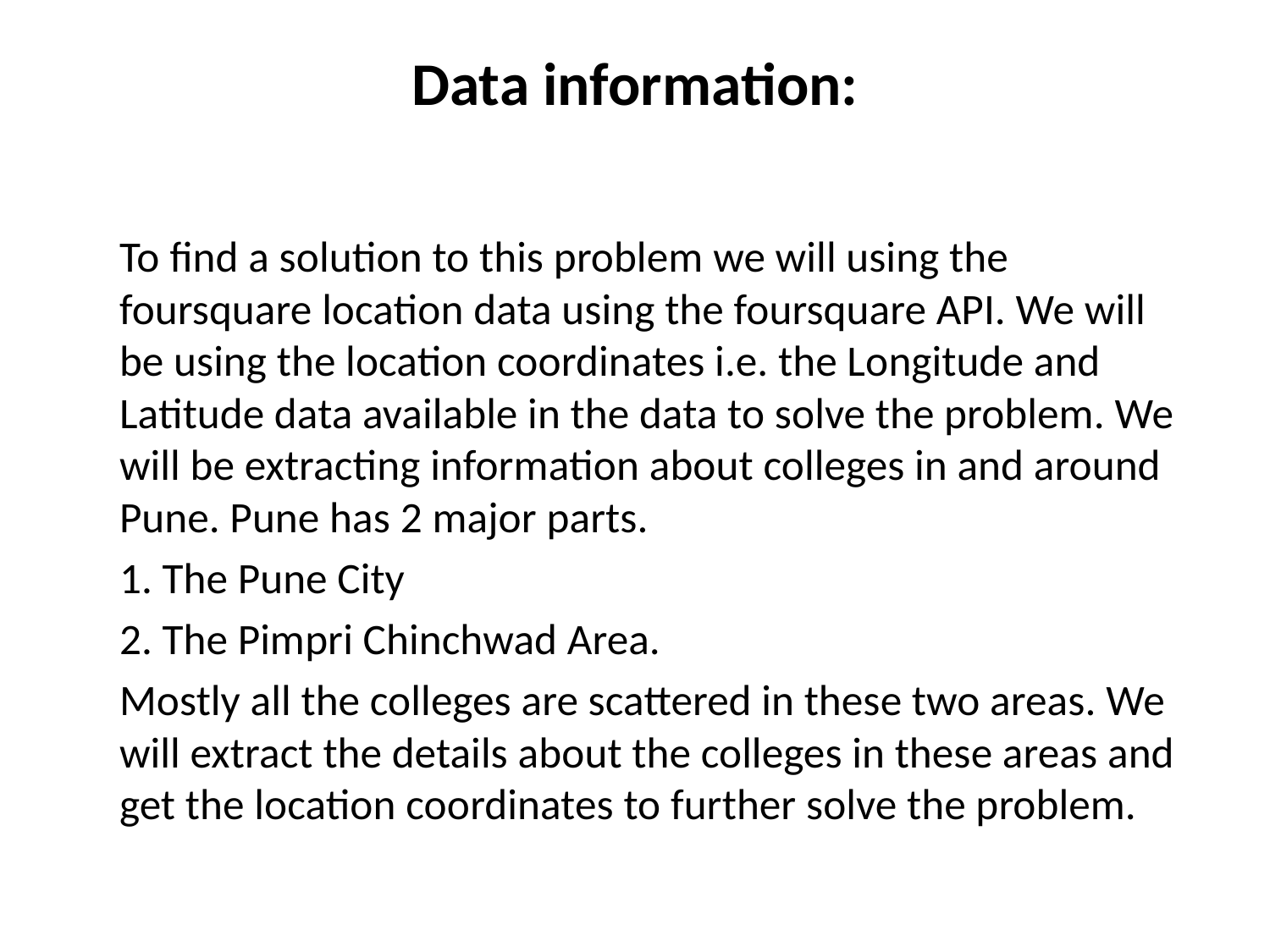

# Data information:
	To find a solution to this problem we will using the foursquare location data using the foursquare API. We will be using the location coordinates i.e. the Longitude and Latitude data available in the data to solve the problem. We will be extracting information about colleges in and around Pune. Pune has 2 major parts.
		1. The Pune City
		2. The Pimpri Chinchwad Area.
	Mostly all the colleges are scattered in these two areas. We will extract the details about the colleges in these areas and get the location coordinates to further solve the problem.